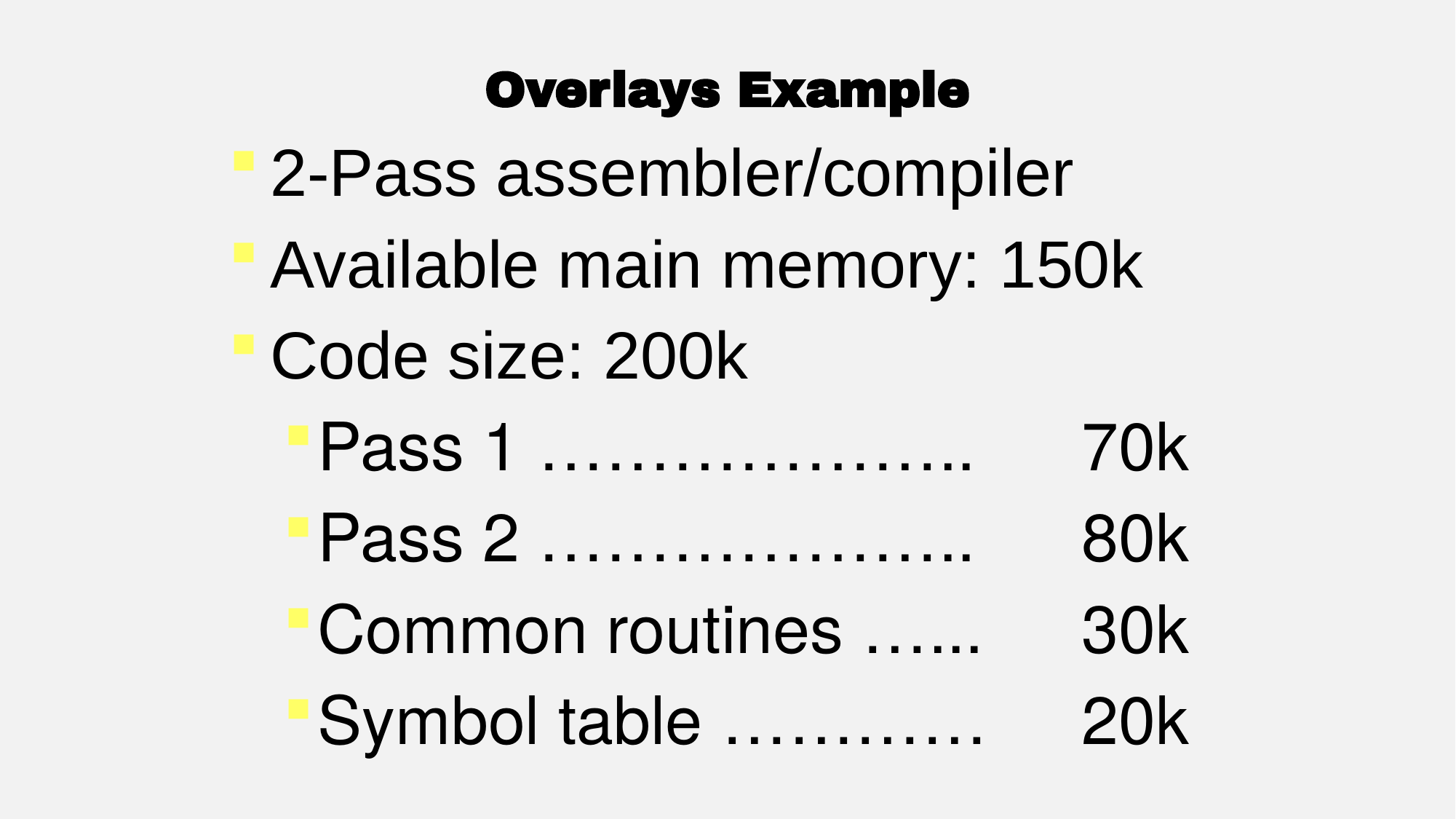

Overlays Example
2-Pass assembler/compiler
Available main memory: 150k
Code size: 200k
Pass 1 ………………..	70k
Pass 2 ………………..	80k
Common routines …...	30k
Symbol table …………	20k